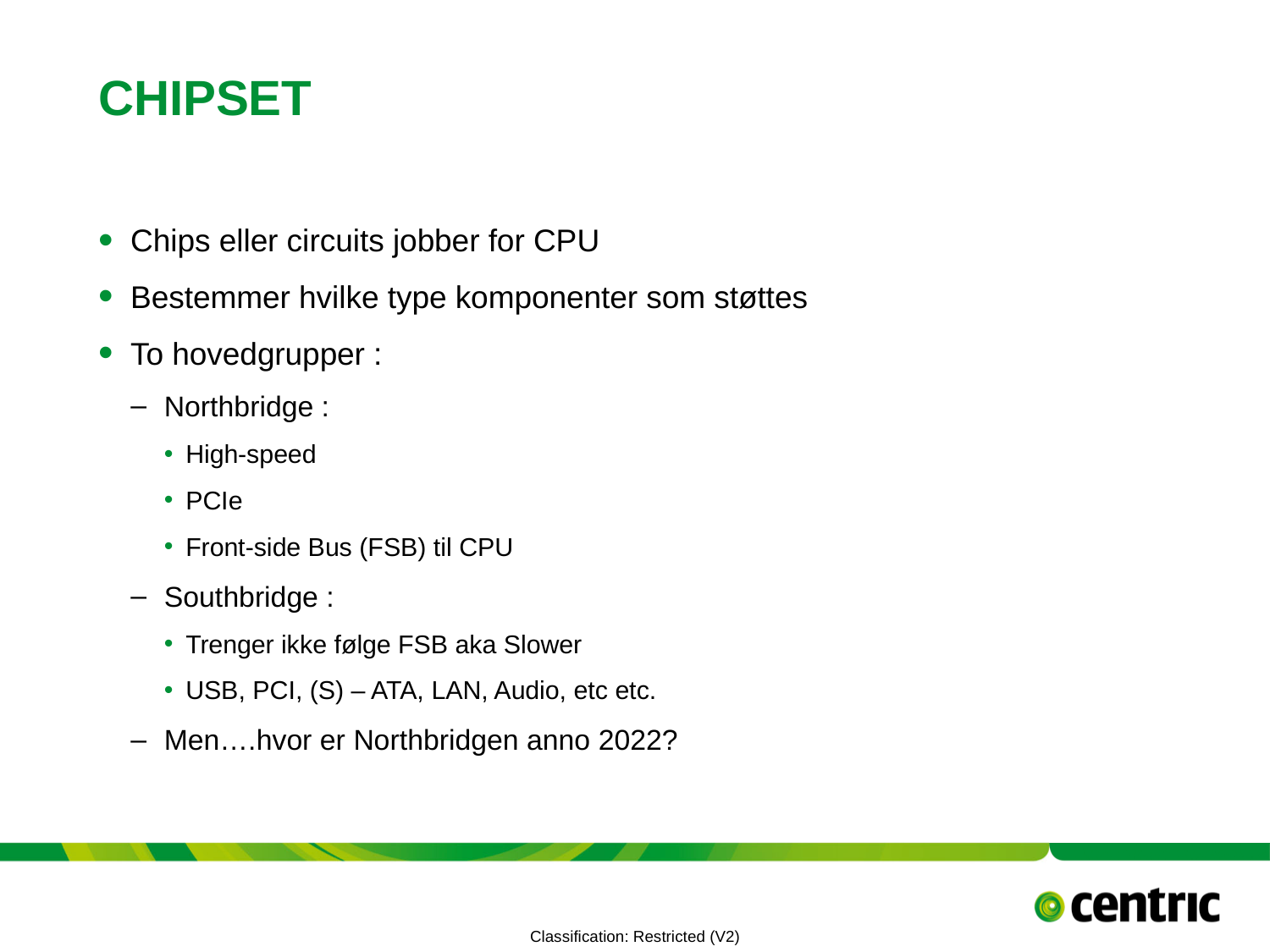

# Chipset
Chips eller circuits jobber for CPU
Bestemmer hvilke type komponenter som støttes
To hovedgrupper :
Northbridge :
High-speed
PCIe
Front-side Bus (FSB) til CPU
Southbridge :
Trenger ikke følge FSB aka Slower
USB, PCI, (S) – ATA, LAN, Audio, etc etc.
Men….hvor er Northbridgen anno 2022?

TITLE PRESENTATION
September 21, 2022